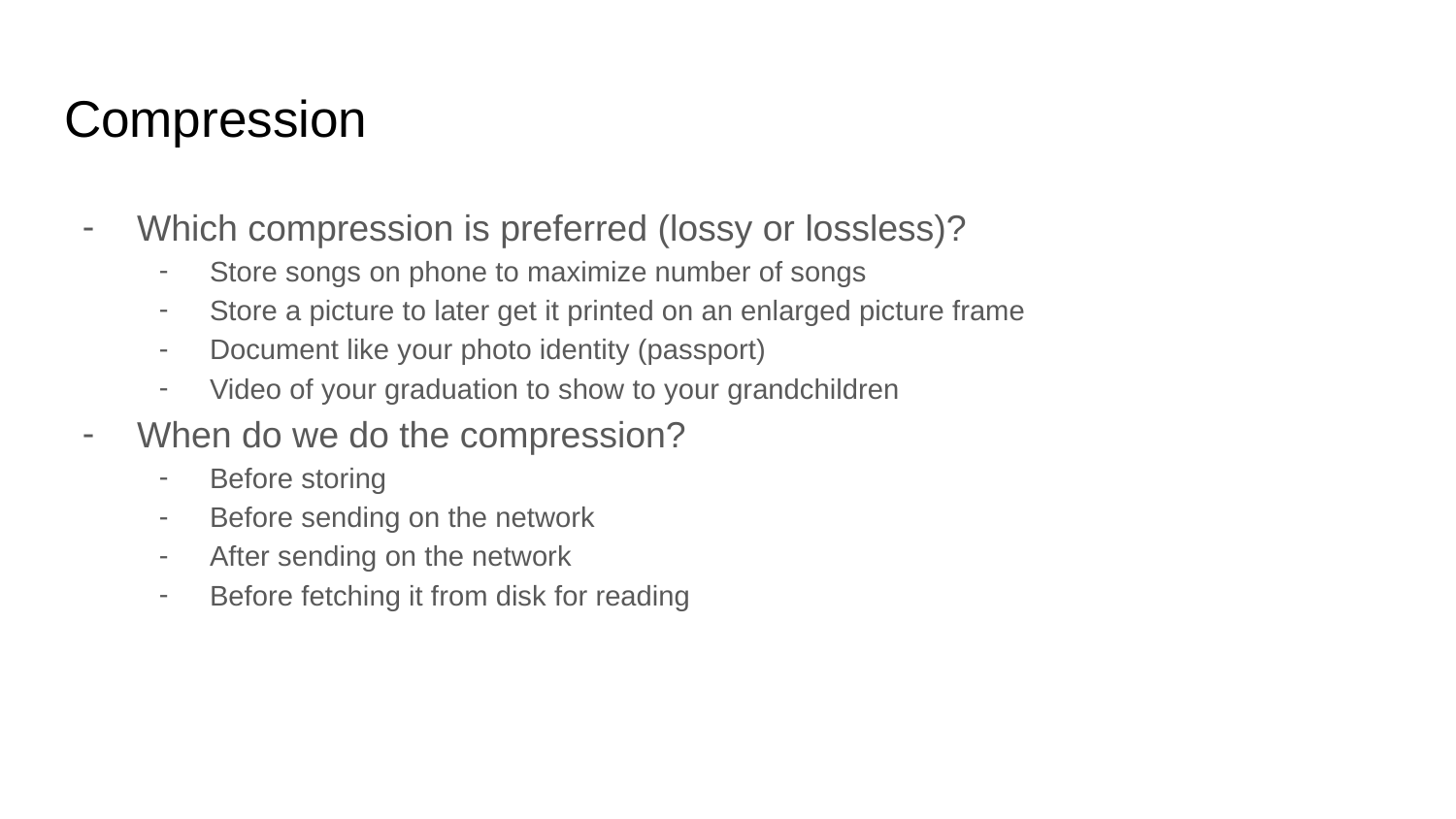

# Compression
Which compression is preferred (lossy or lossless)?
Store songs on phone to maximize number of songs
Store a picture to later get it printed on an enlarged picture frame
Document like your photo identity (passport)
Video of your graduation to show to your grandchildren
When do we do the compression?
Before storing
Before sending on the network
After sending on the network
Before fetching it from disk for reading